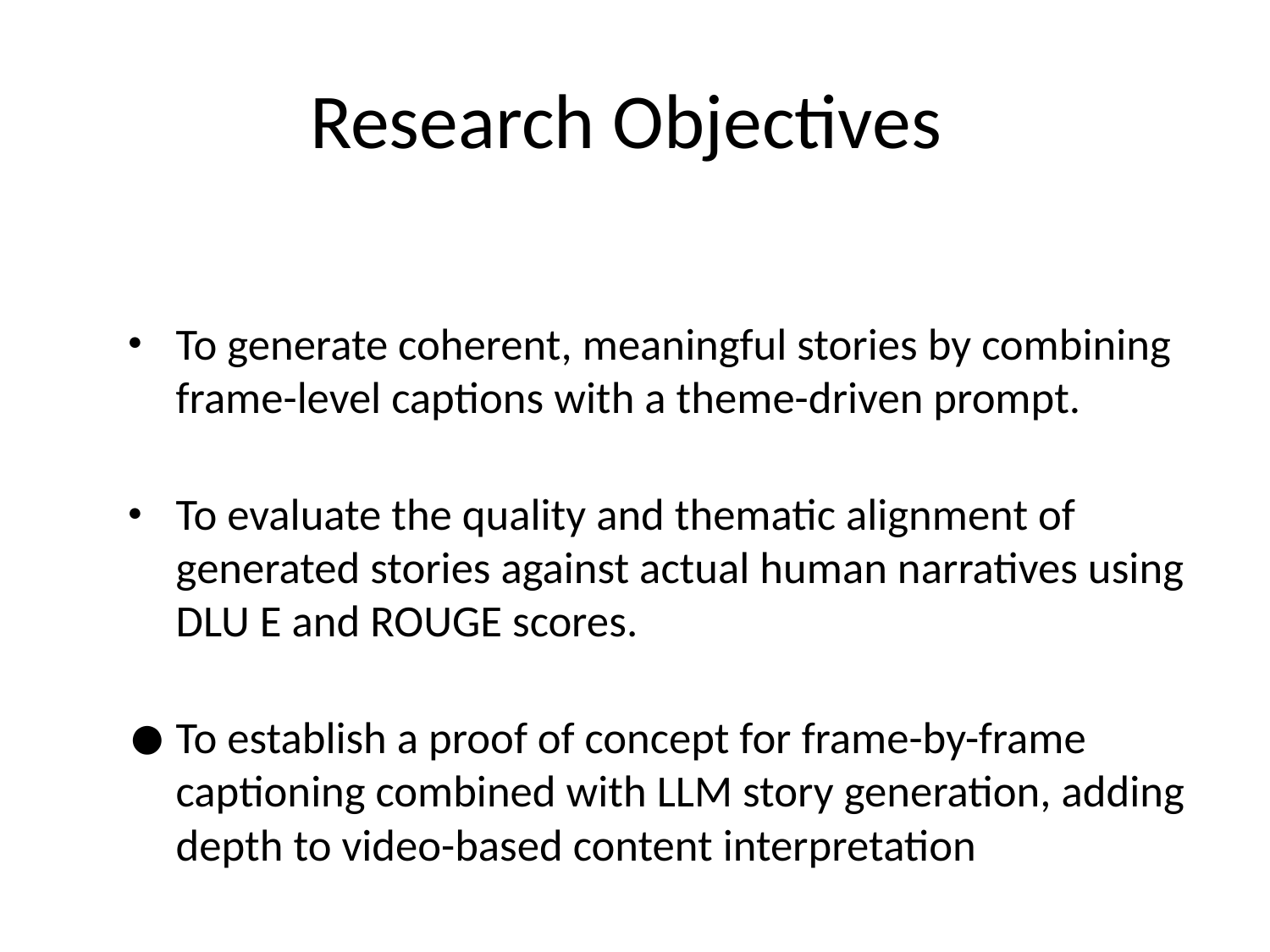

# Research Objectives

To generate coherent, meaningful stories by combining frame-level captions with a theme-driven prompt.

To evaluate the quality and thematic alignment of generated stories against actual human narratives using DLU E and ROUGE scores.

To establish a proof of concept for frame-by-frame captioning combined with LLM story generation, adding depth to video-based content interpretation